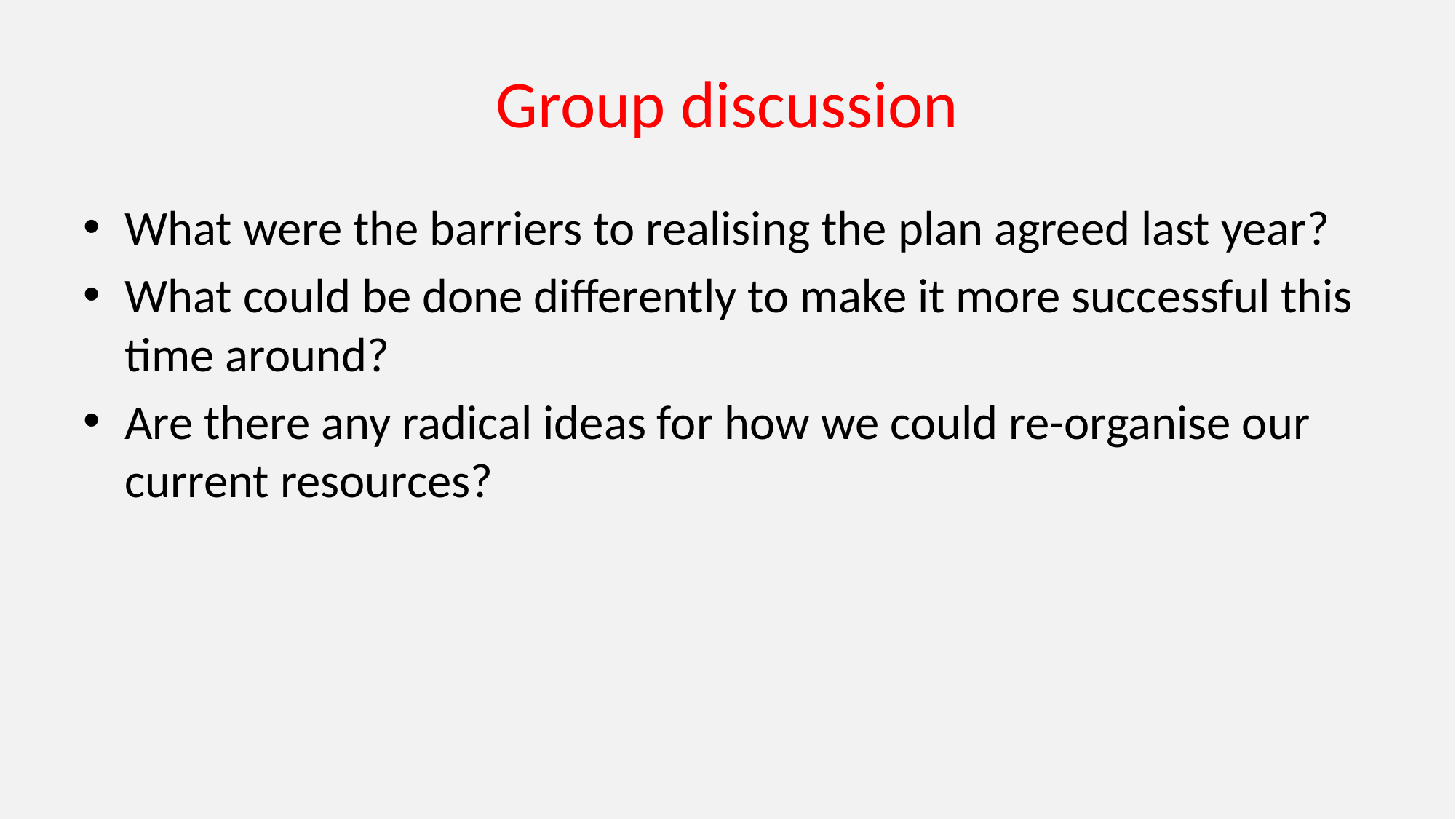

# Group discussion
What were the barriers to realising the plan agreed last year?
What could be done differently to make it more successful this time around?
Are there any radical ideas for how we could re-organise our current resources?